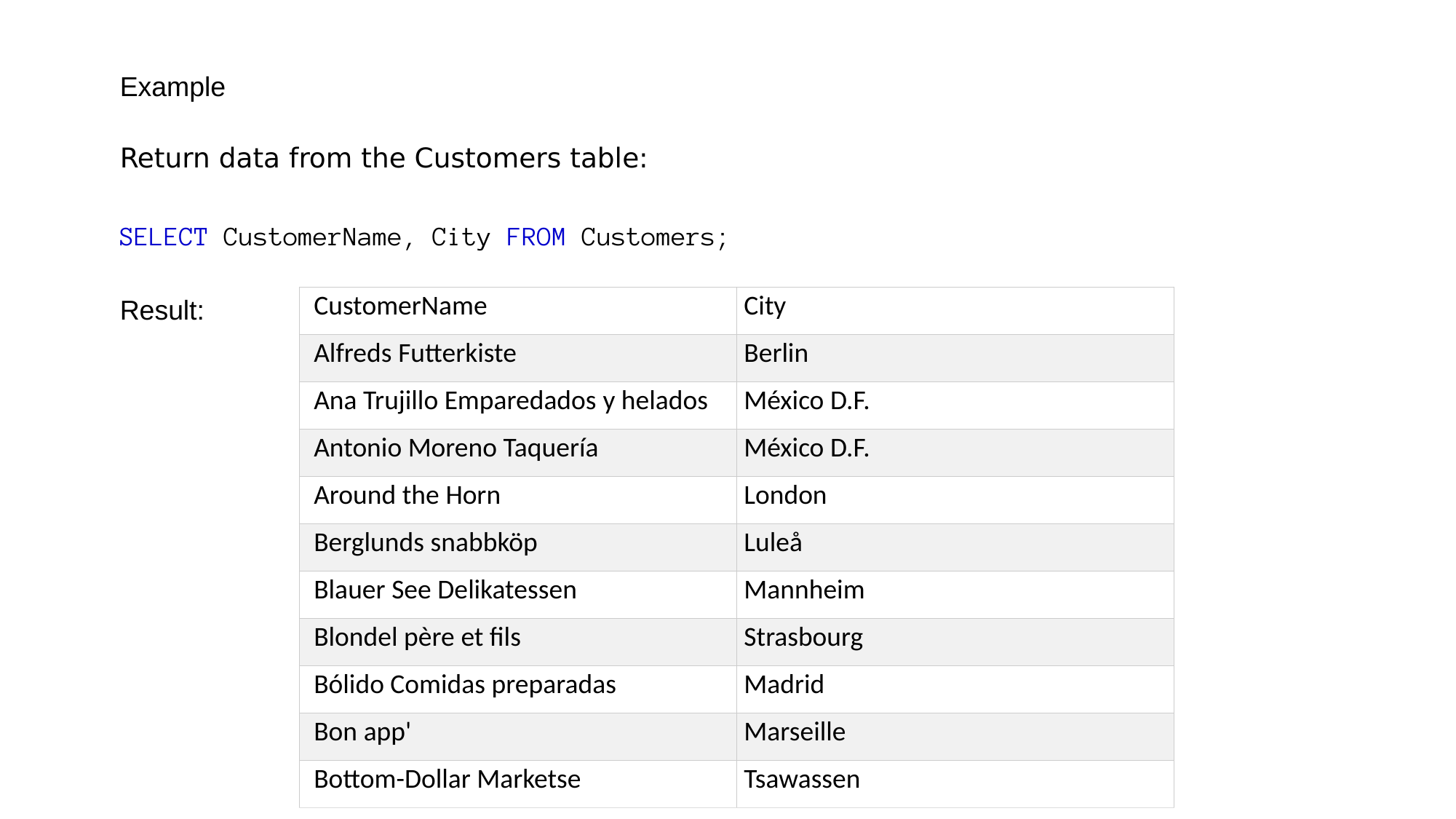

ExampleGet your own SQL Serve
Return data from the Customers table:
SELECT CustomerName, City FROM Customers;
Try it Yourself

Result:

| CustomerName | City |
| --- | --- |
| Alfreds Futterkiste | Berlin |
| Ana Trujillo Emparedados y helados | México D.F. |
| Antonio Moreno Taquería | México D.F. |
| Around the Horn | London |
| Berglunds snabbköp | Luleå |
| Blauer See Delikatessen | Mannheim |
| Blondel père et fils | Strasbourg |
| Bólido Comidas preparadas | Madrid |
| Bon app' | Marseille |
| Bottom-Dollar Marketse | Tsawassen |